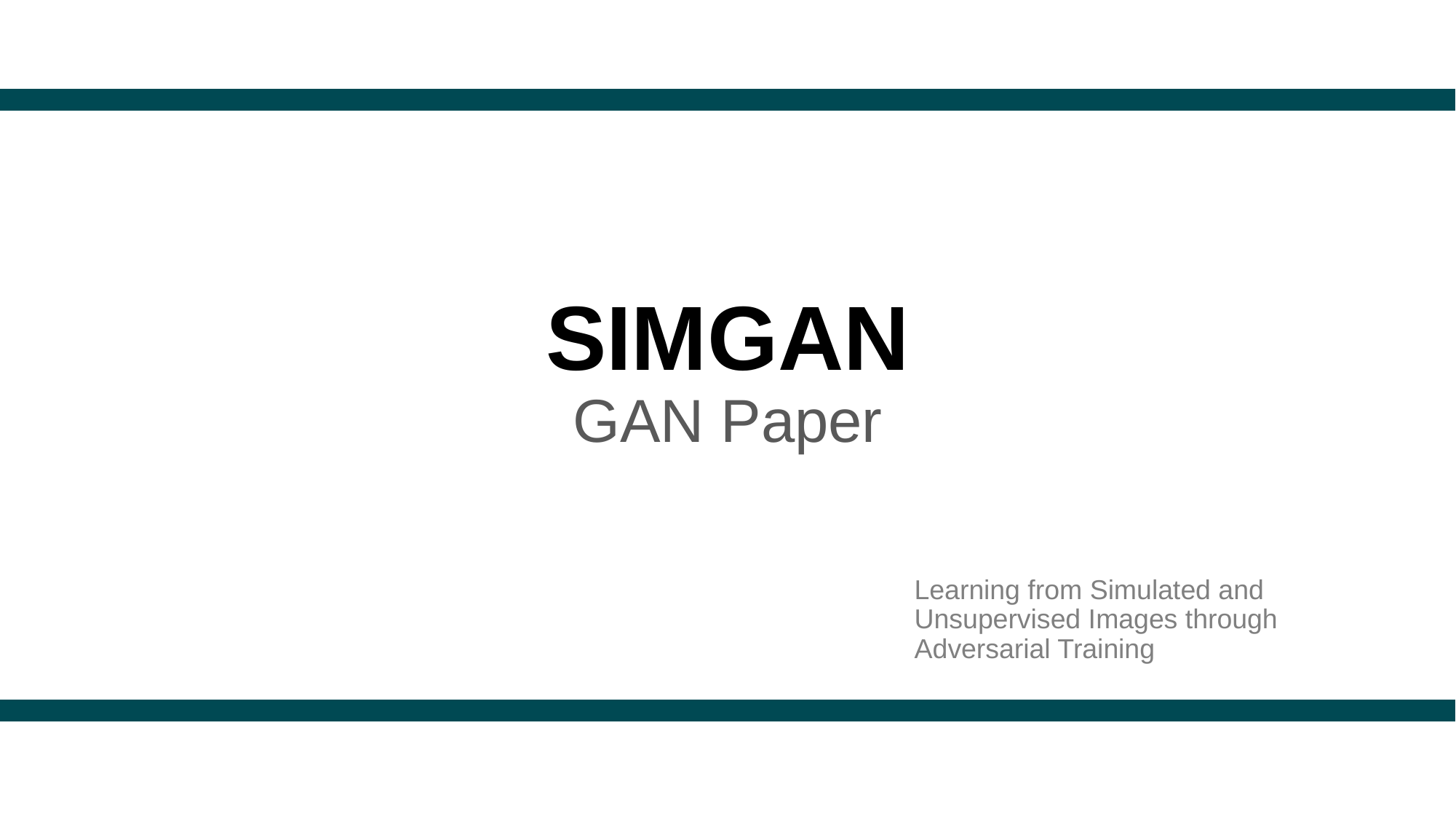

# SIMGAN GAN Paper
Learning from Simulated and Unsupervised Images through Adversarial Training